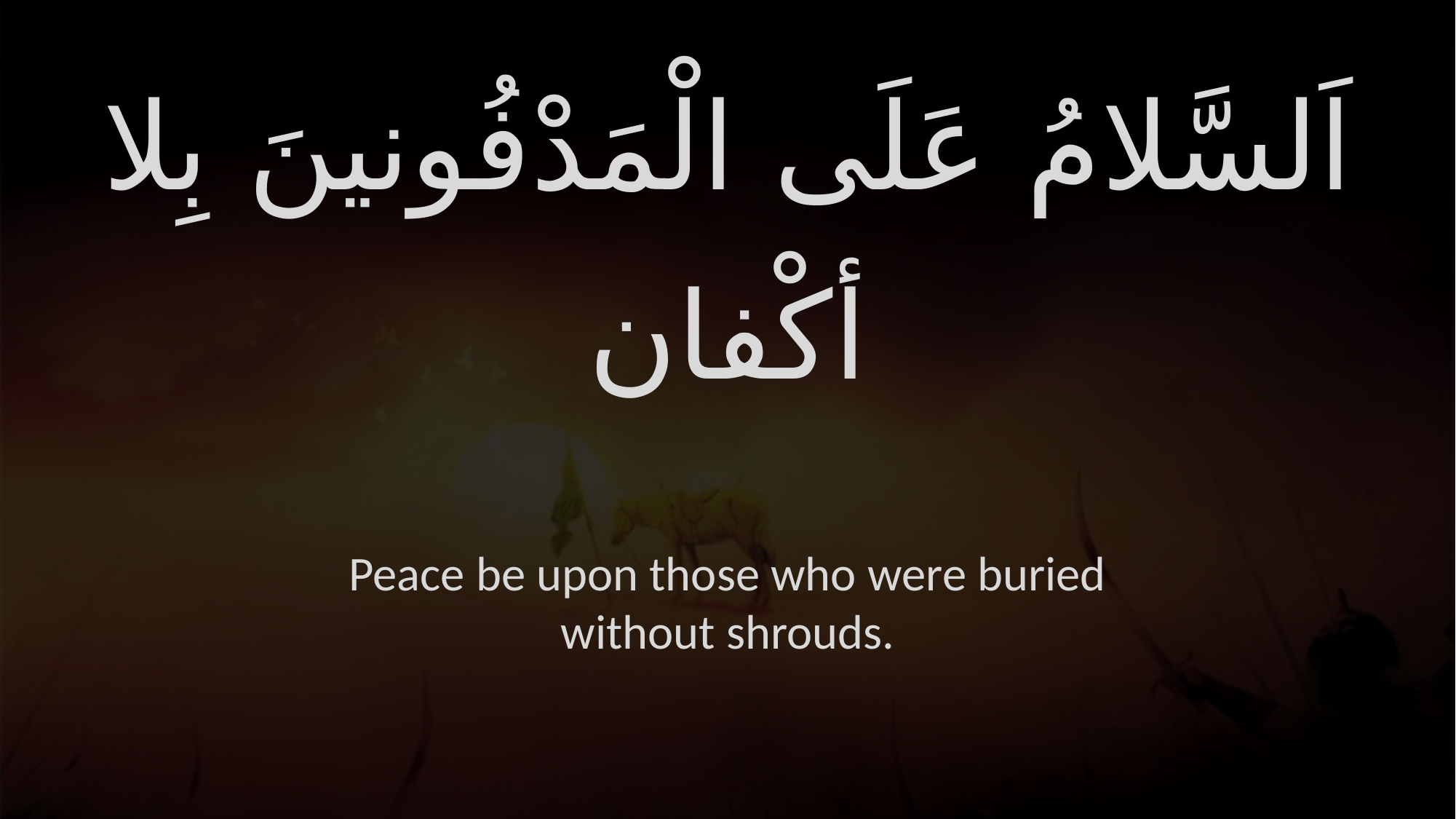

# اَلسَّلامُ عَلَى الْمَدْفُونينَ بِلا أكْفان
Peace be upon those who were buried without shrouds.